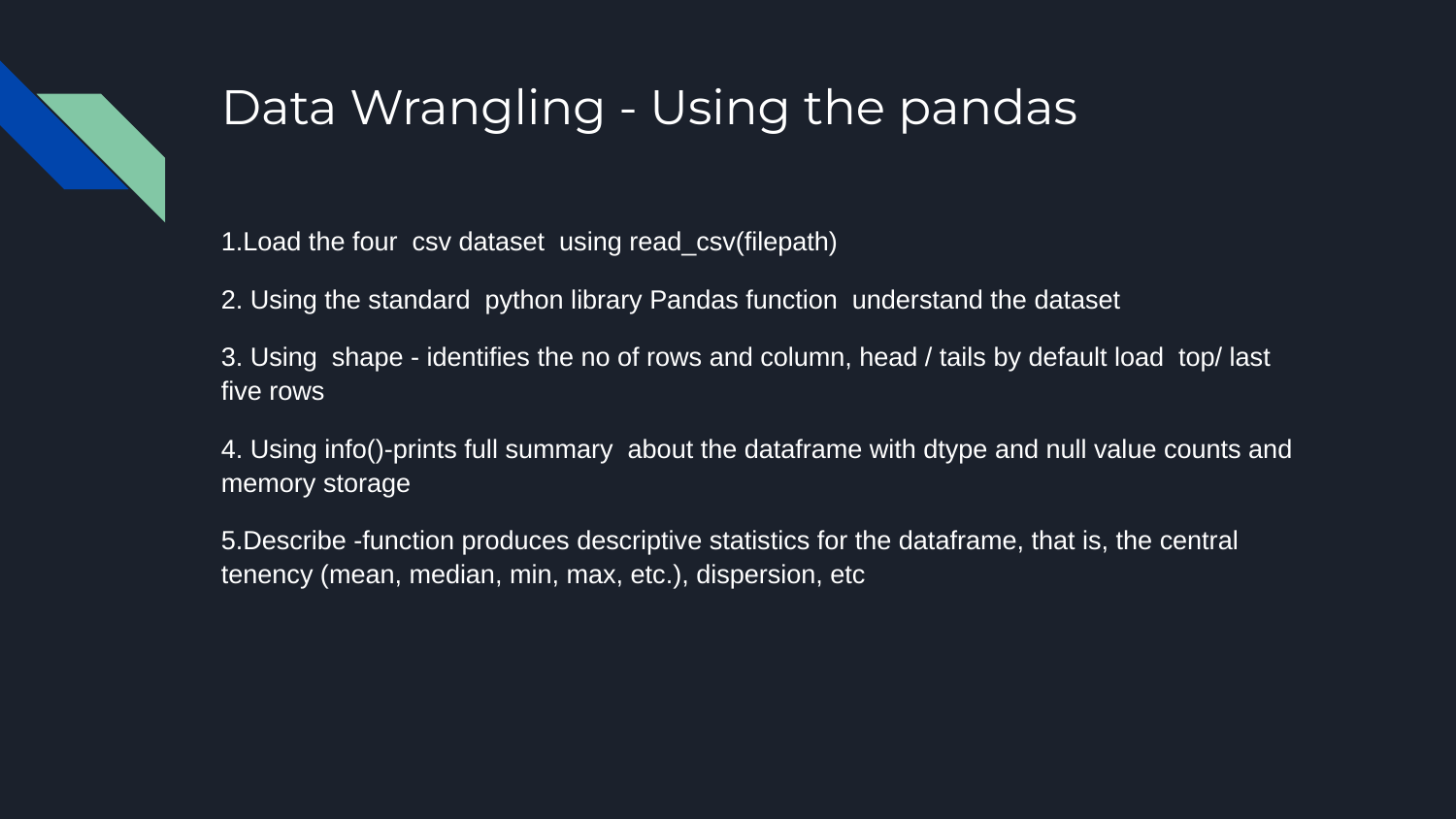

# Data Wrangling - Using the pandas
1.Load the four  csv dataset  using read_csv(filepath)
2. Using the standard  python library Pandas function  understand the dataset
3. Using  shape - identifies the no of rows and column, head / tails by default load  top/ last five rows
4. Using info()-prints full summary  about the dataframe with dtype and null value counts and memory storage
5.Describe -function produces descriptive statistics for the dataframe, that is, the central tenency (mean, median, min, max, etc.), dispersion, etc